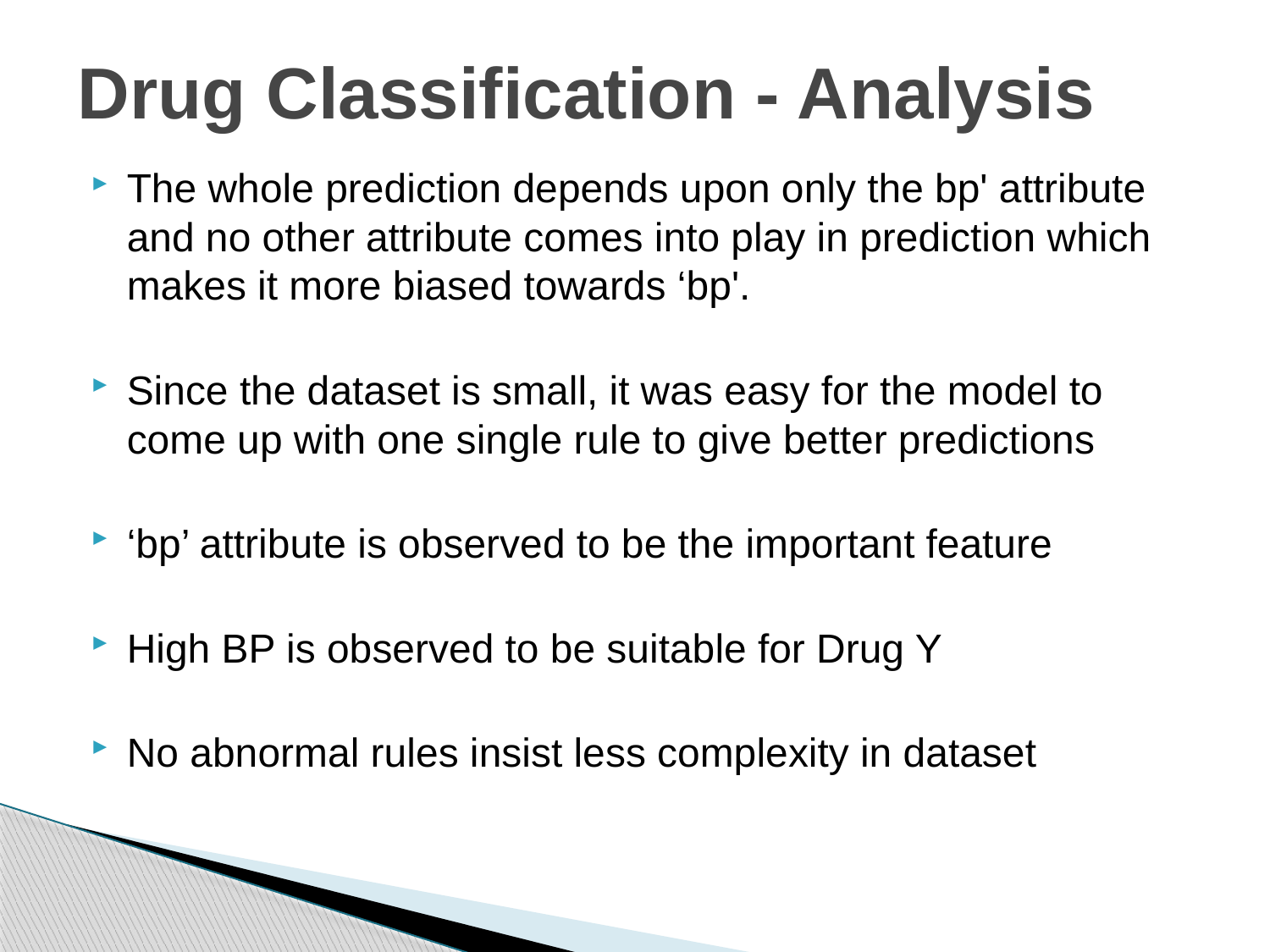

# Drug Classification - Analysis
The whole prediction depends upon only the bp' attribute and no other attribute comes into play in prediction which makes it more biased towards ‘bp'.
Since the dataset is small, it was easy for the model to come up with one single rule to give better predictions
‘bp’ attribute is observed to be the important feature
High BP is observed to be suitable for Drug Y
No abnormal rules insist less complexity in dataset